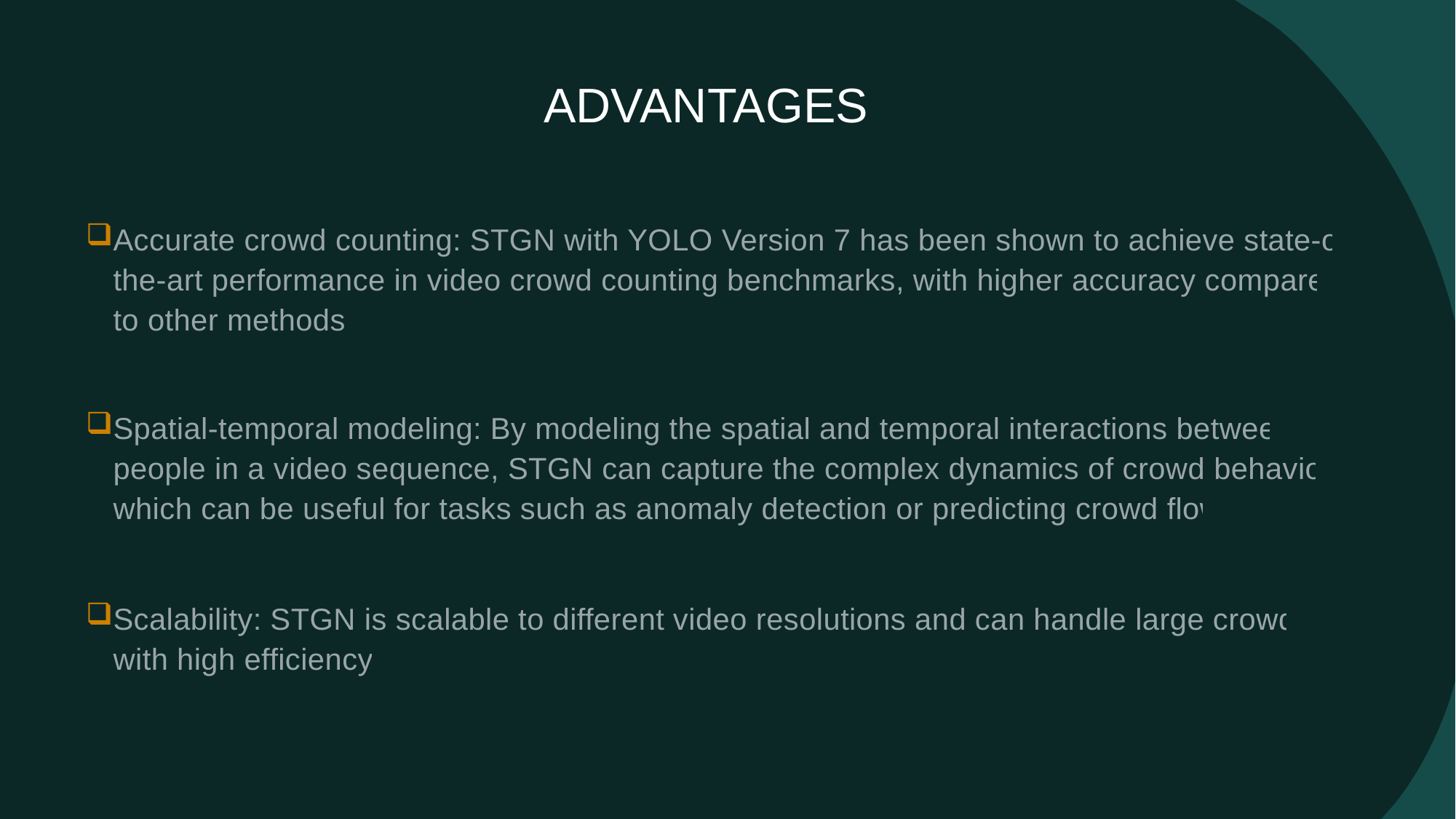

# ADVANTAGES
Accurate crowd counting: STGN with YOLO Version 7 has been shown to achieve state-of-the-art performance in video crowd counting benchmarks, with higher accuracy compared to other methods.

Spatial-temporal modeling: By modeling the spatial and temporal interactions between people in a video sequence, STGN can capture the complex dynamics of crowd behavior, which can be useful for tasks such as anomaly detection or predicting crowd flow.

Scalability: STGN is scalable to different video resolutions and can handle large crowds with high efficiency.